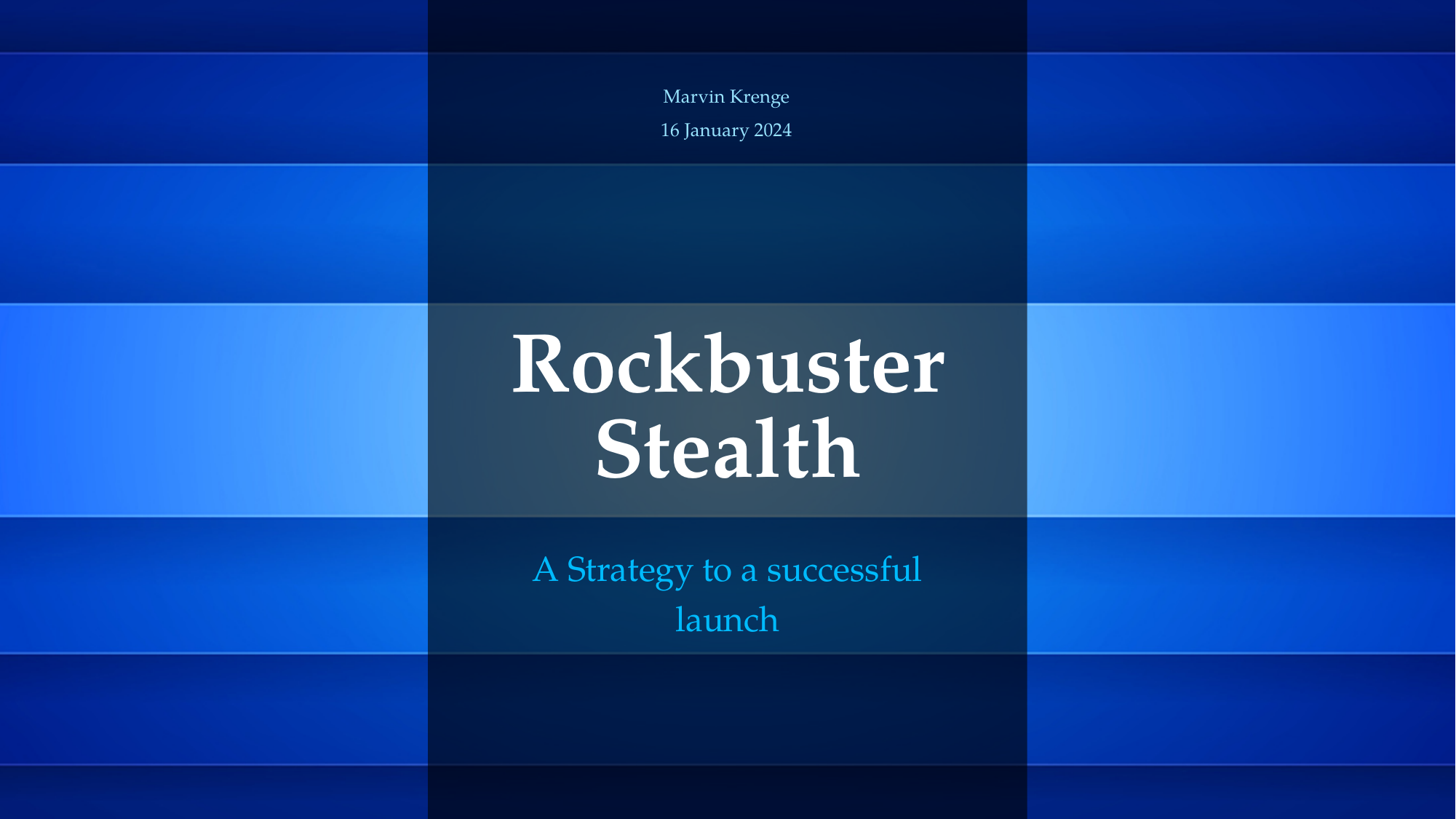

Marvin Krenge
16 January 2024
# Rockbuster Stealth
A Strategy to a successful
launch